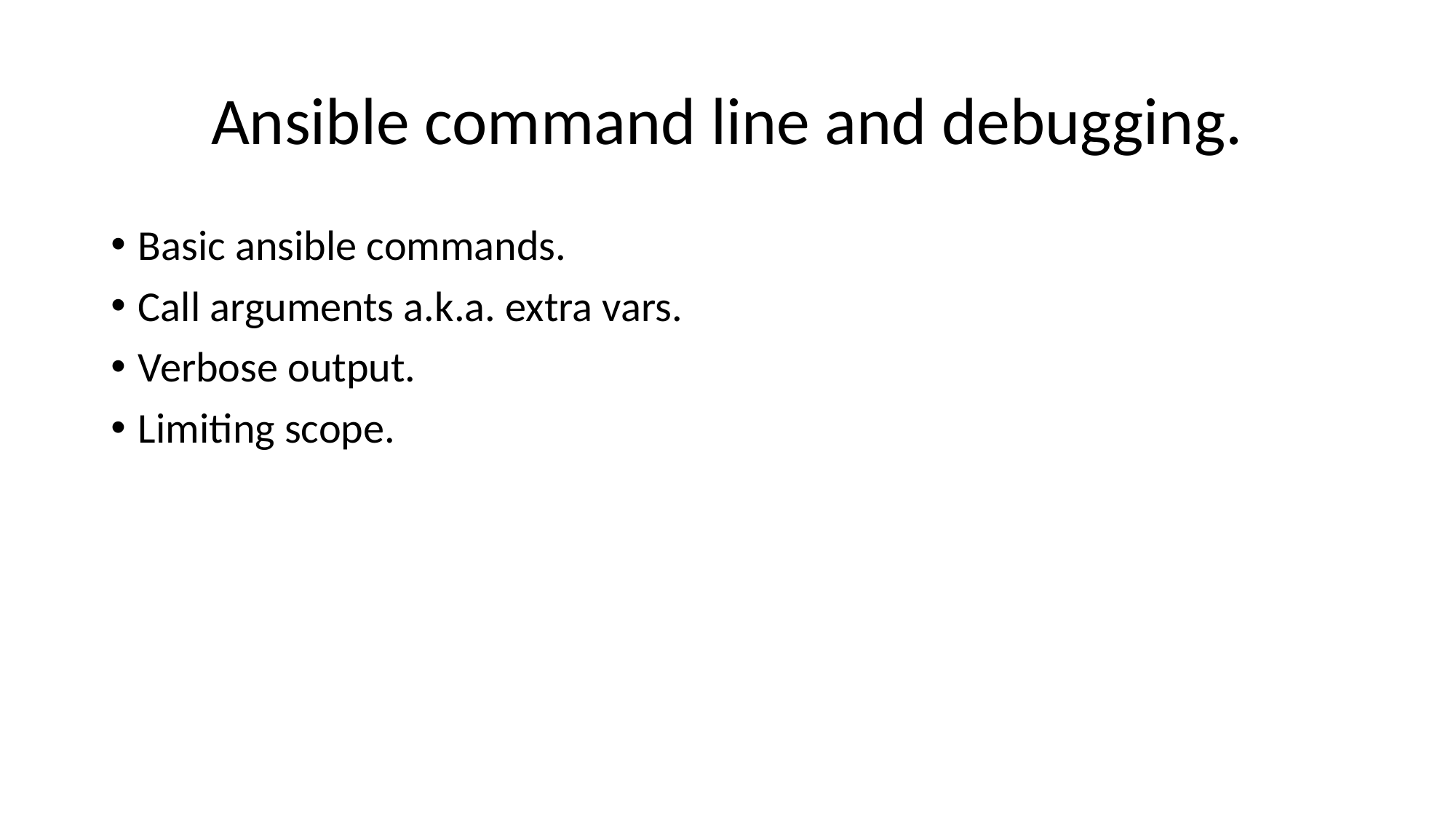

# Ansible command line and debugging.
Basic ansible commands.
Call arguments a.k.a. extra vars.
Verbose output.
Limiting scope.